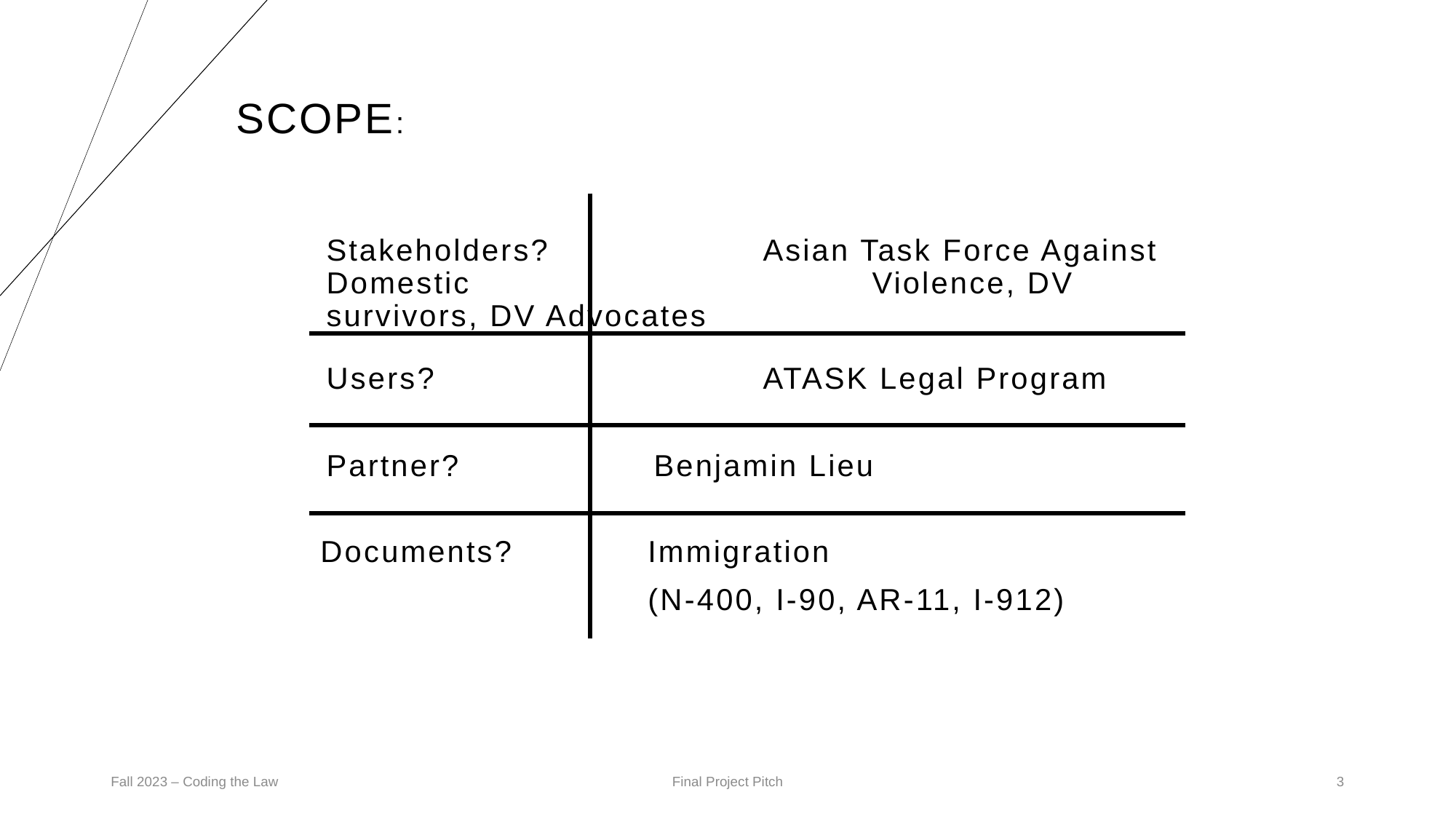

SCOPE:
Stakeholders?		Asian Task Force Against Domestic 				Violence, DV survivors, DV Advocates
Users?			ATASK Legal Program
Partner? 		Benjamin Lieu
Documents?		Immigration
			(N-400, I-90, AR-11, I-912)
Fall 2023 – Coding the Law
Final Project Pitch
3